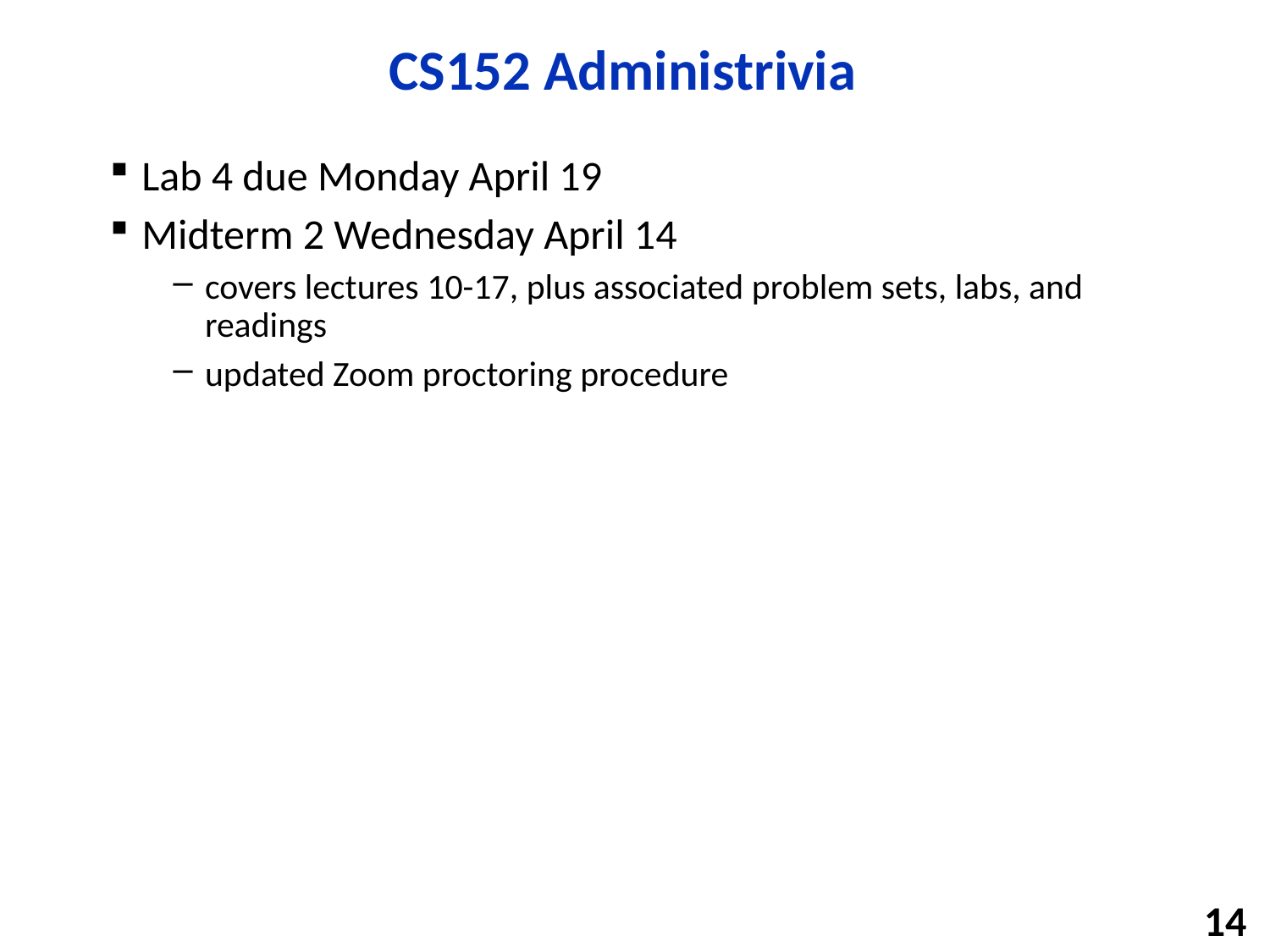

# CS152 Administrivia
Lab 4 due Monday April 19
Midterm 2 Wednesday April 14
covers lectures 10-17, plus associated problem sets, labs, and readings
updated Zoom proctoring procedure

14